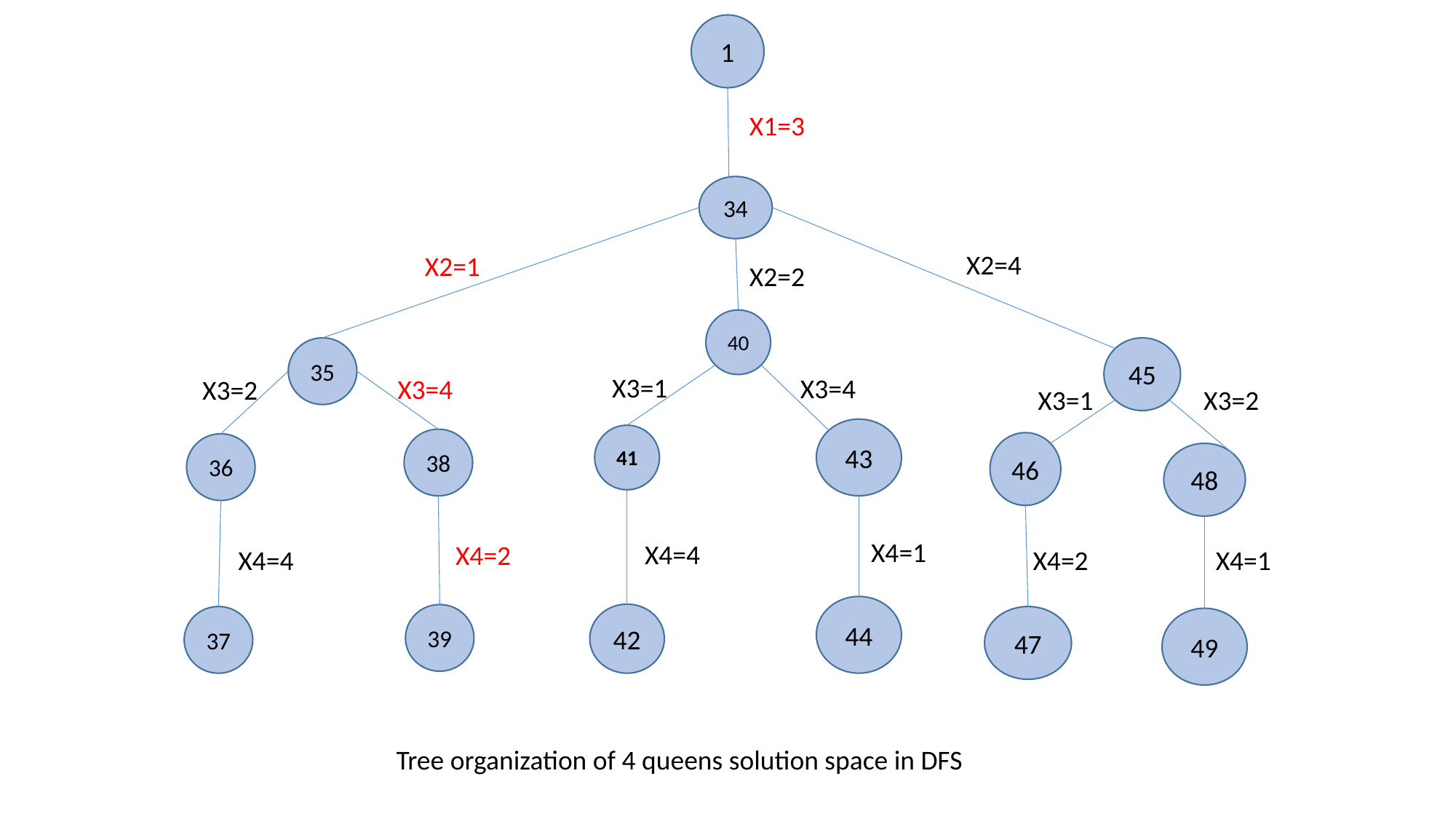

1
X1=3
34
X2=4
X2=1
X2=2
40
35
45
X3=1
X3=4
X3=4
X3=2
X3=1
X3=2
43
41
38
46
36
48
X4=1
X4=4
X4=2
X4=4
X4=2
X4=1
44
42
39
37
47
49
Tree organization of 4 queens solution space in DFS